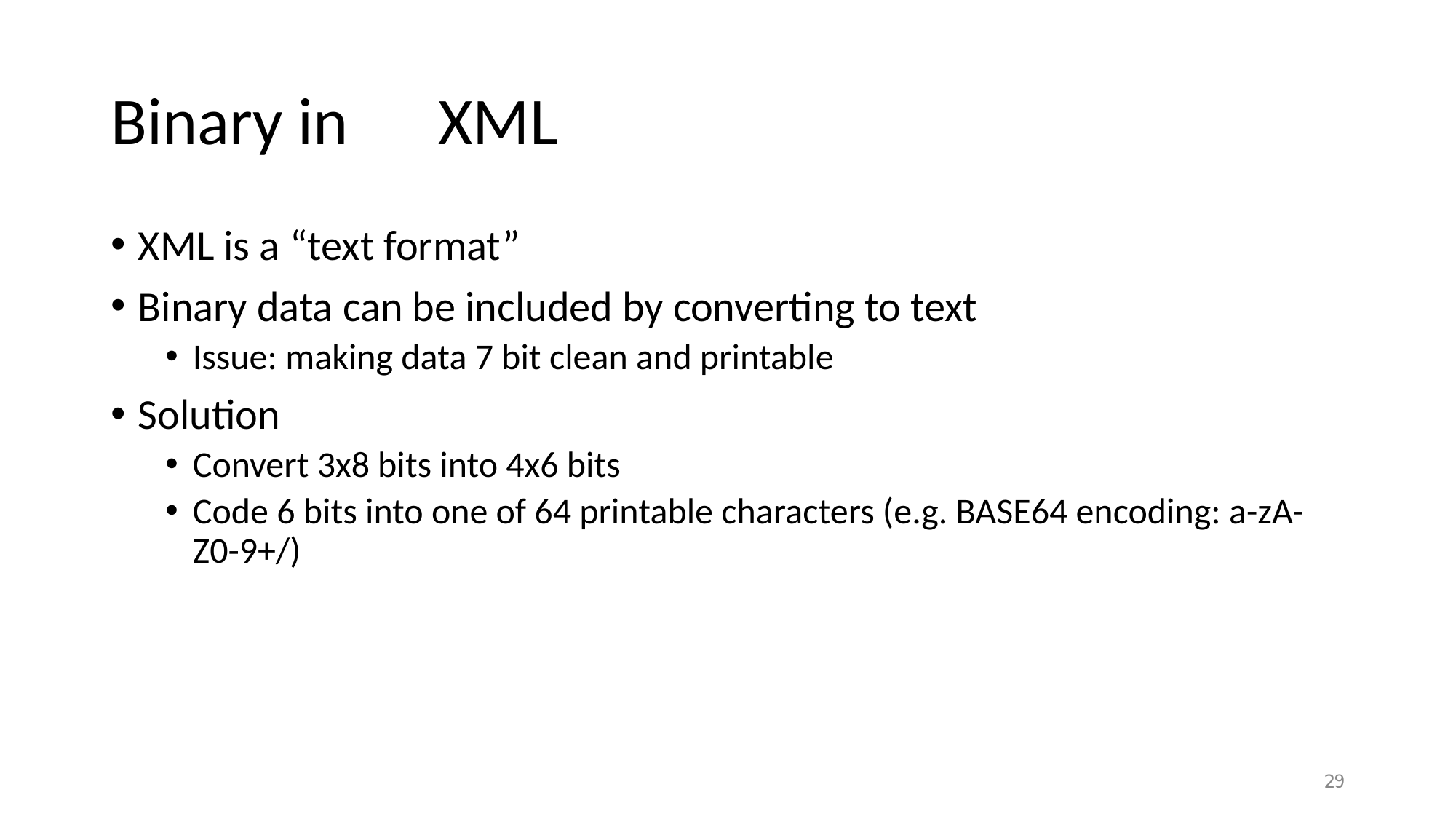

# Binary in	XML
XML is a “text format”
Binary data can be included by converting to text
Issue: making data 7 bit clean and printable
Solution
Convert 3x8 bits into 4x6 bits
Code 6 bits into one of 64 printable characters (e.g. BASE64 encoding: a-zA-Z0-9+/)
29